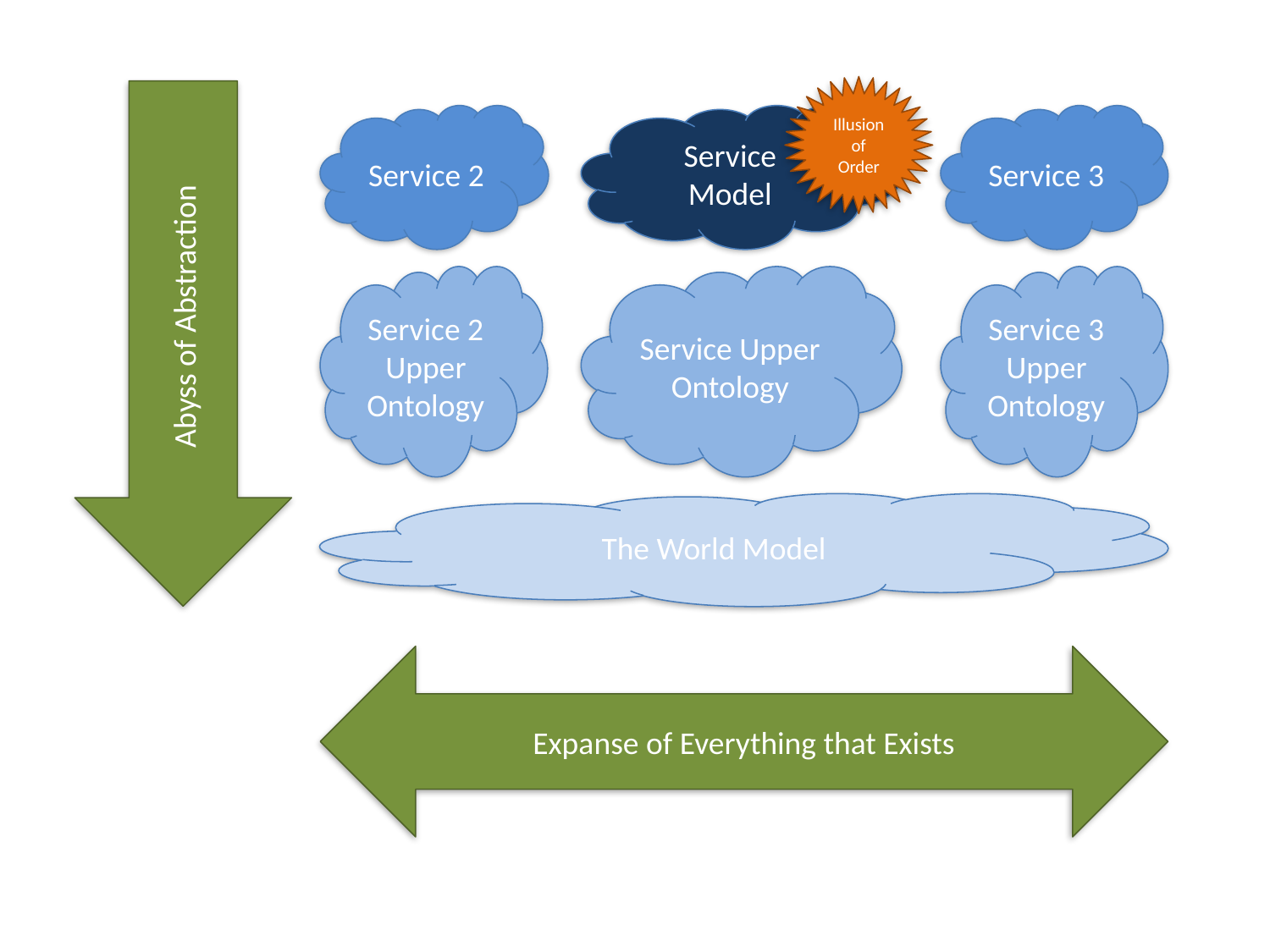

Illusion of Order
Service 2
Service
Model
Service 3
Abyss of Abstraction
Service 2 Upper
Ontology
Service Upper
Ontology
Service 3 Upper
Ontology
The World Model
Expanse of Everything that Exists